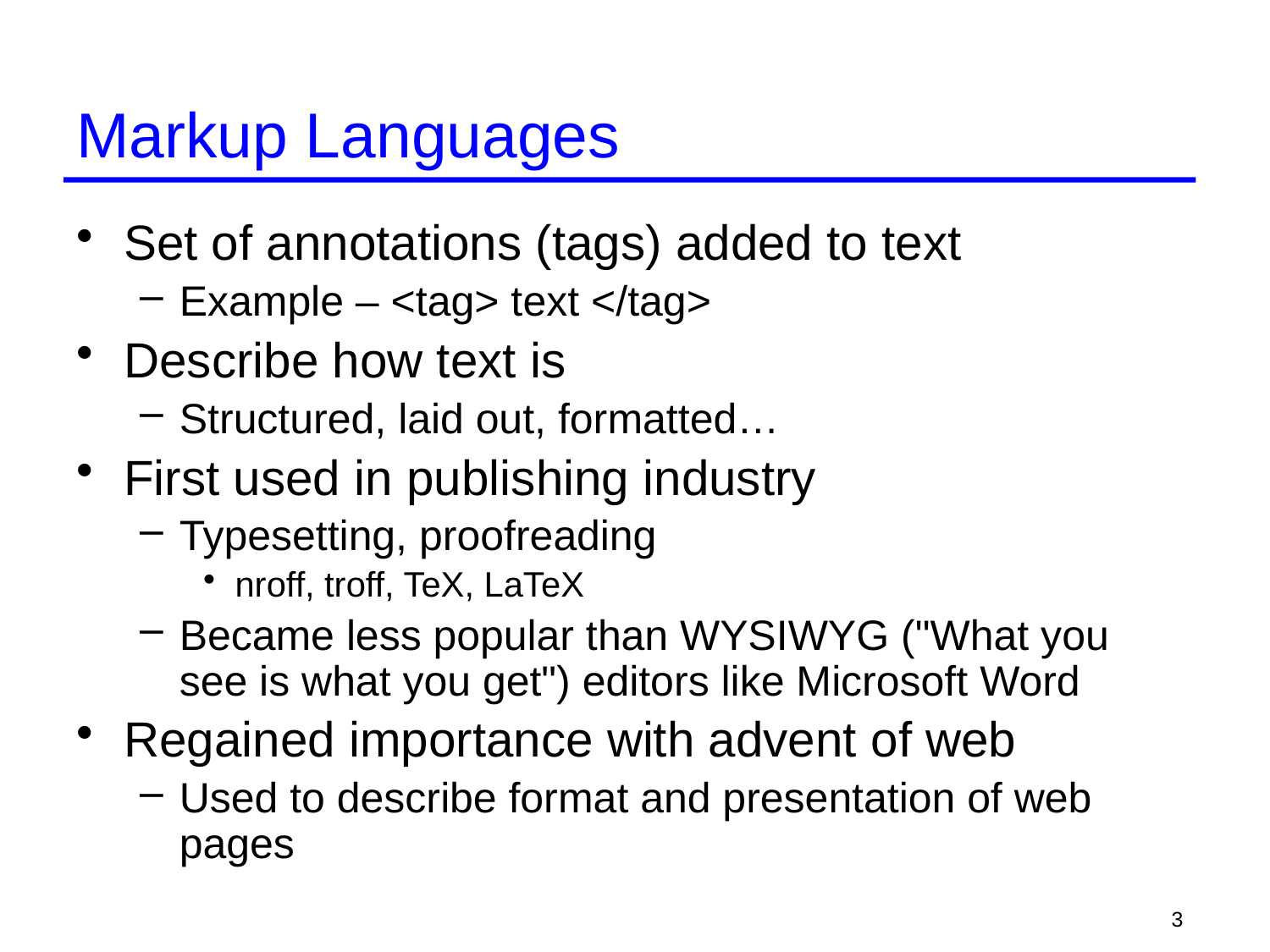

# Markup Languages
Set of annotations (tags) added to text
Example – <tag> text </tag>
Describe how text is
Structured, laid out, formatted…
First used in publishing industry
Typesetting, proofreading
nroff, troff, TeX, LaTeX
Became less popular than WYSIWYG ("What you see is what you get") editors like Microsoft Word
Regained importance with advent of web
Used to describe format and presentation of web pages
3